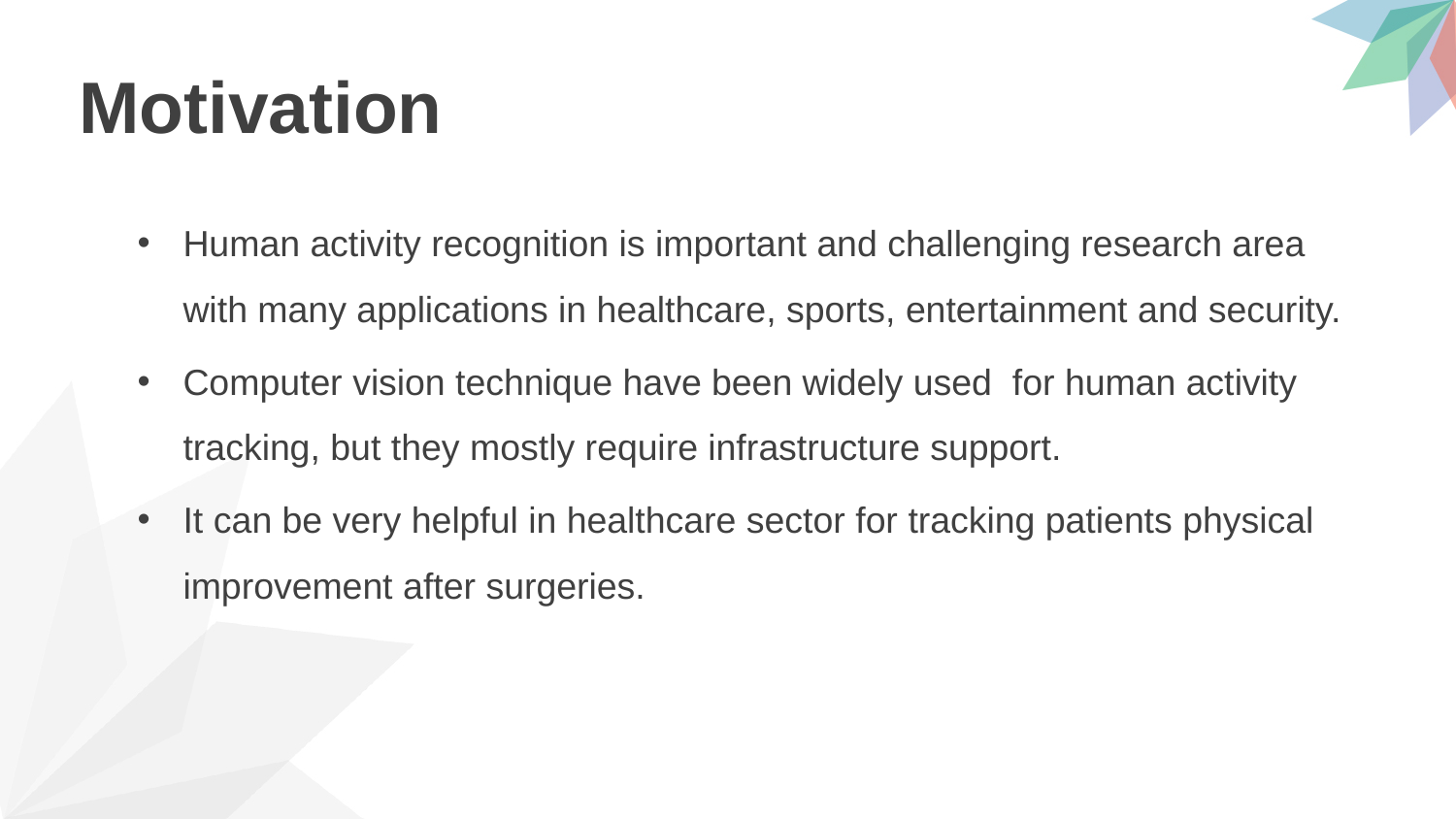

# Motivation
Human activity recognition is important and challenging research area with many applications in healthcare, sports, entertainment and security.
Computer vision technique have been widely used  for human activity tracking, but they mostly require infrastructure support.
It can be very helpful in healthcare sector for tracking patients physical     improvement after surgeries.